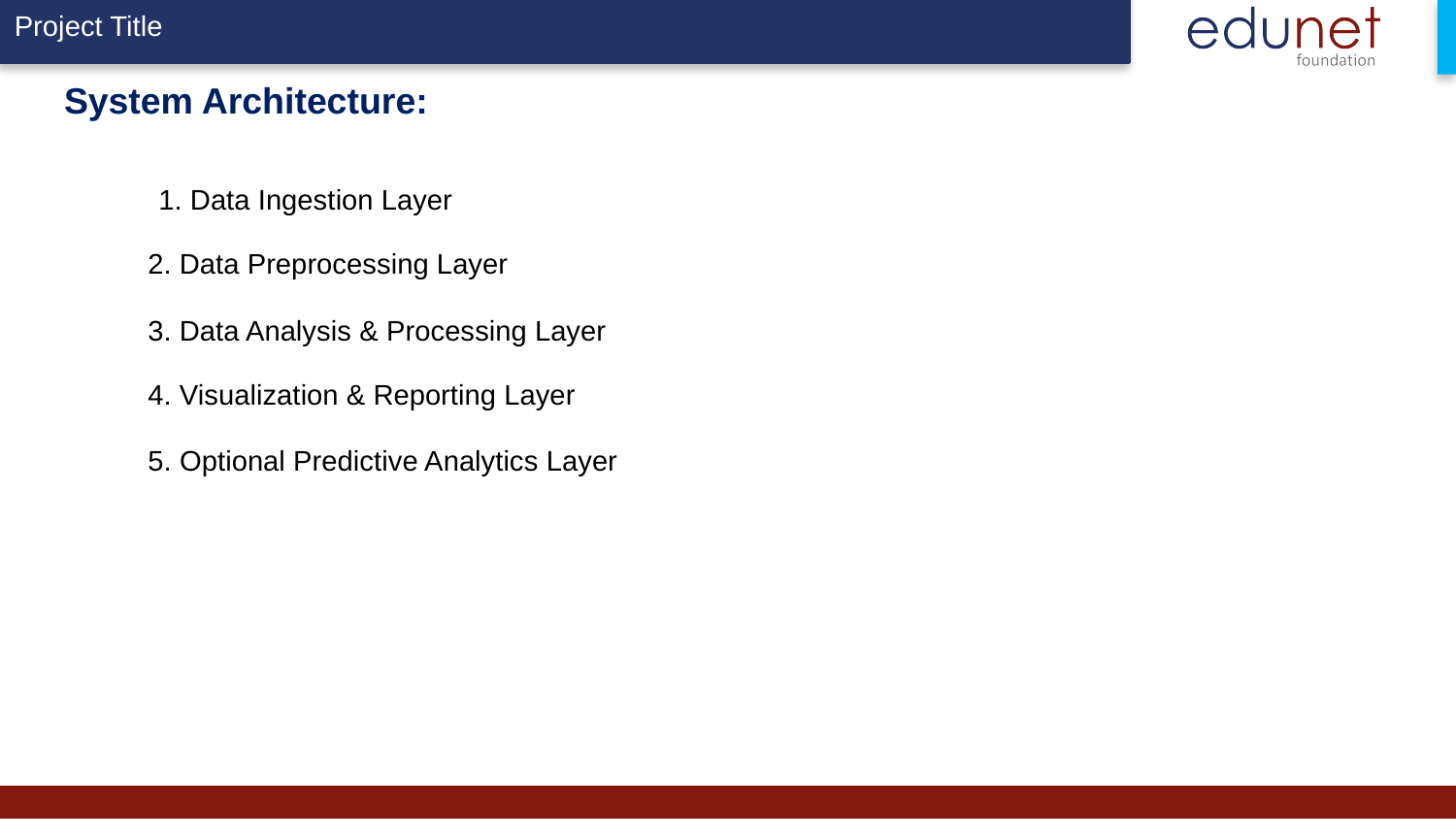

# System Architecture:
1. Data Ingestion Layer
2. Data Preprocessing Layer
3. Data Analysis & Processing Layer
4. Visualization & Reporting Layer
5. Optional Predictive Analytics Layer